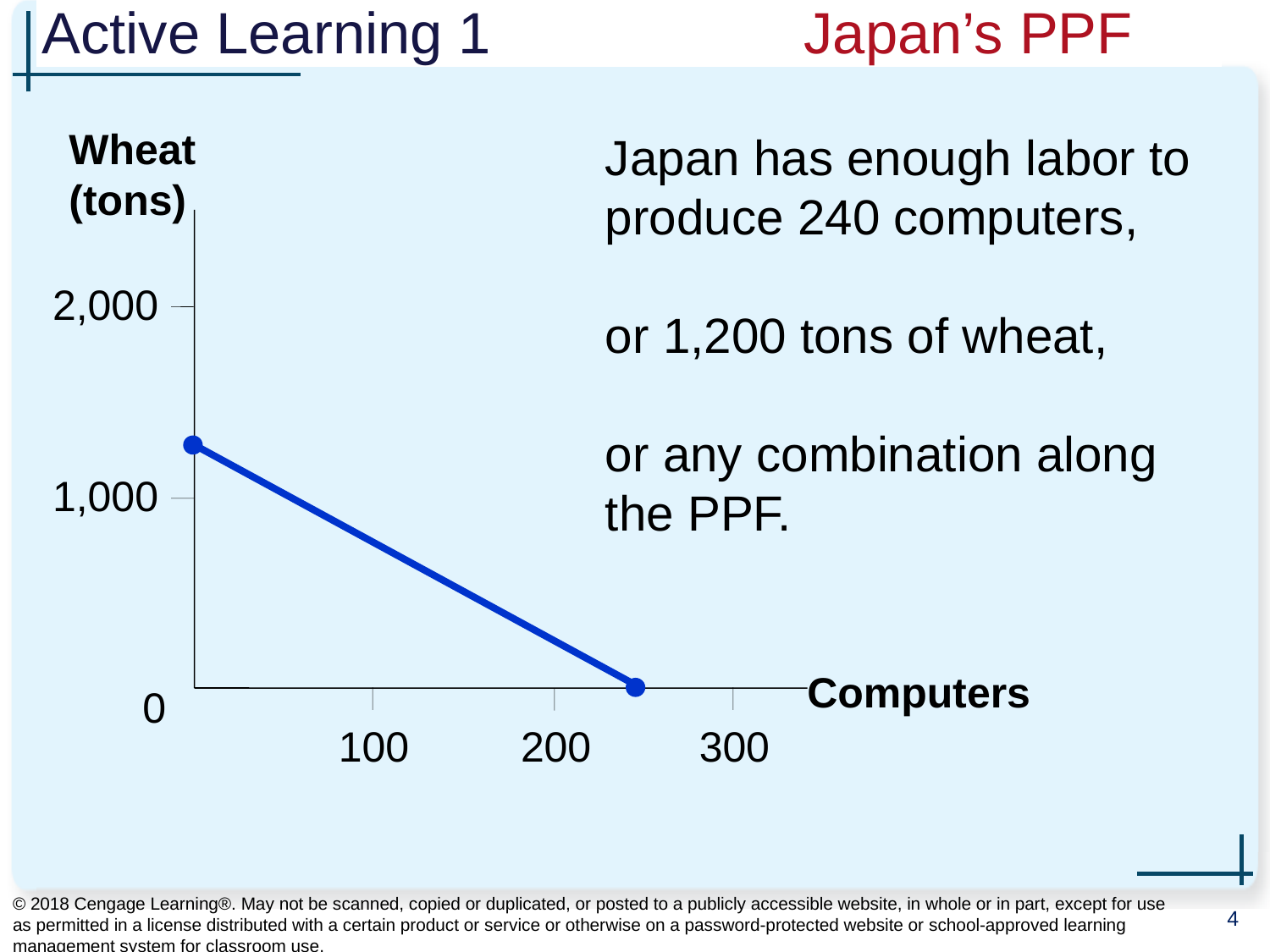

# Active Learning 1 			Japan’s PPF
Wheat (tons)

2,000

1,000

0

100

300

200
Computers
Japan has enough labor to produce 240 computers,

or 1,200 tons of wheat,

or any combination along the PPF.

© 2018 Cengage Learning®. May not be scanned, copied or duplicated, or posted to a publicly accessible website, in whole or in part, except for use as permitted in a license distributed with a certain product or service or otherwise on a password-protected website or school-approved learning management system for classroom use.
4